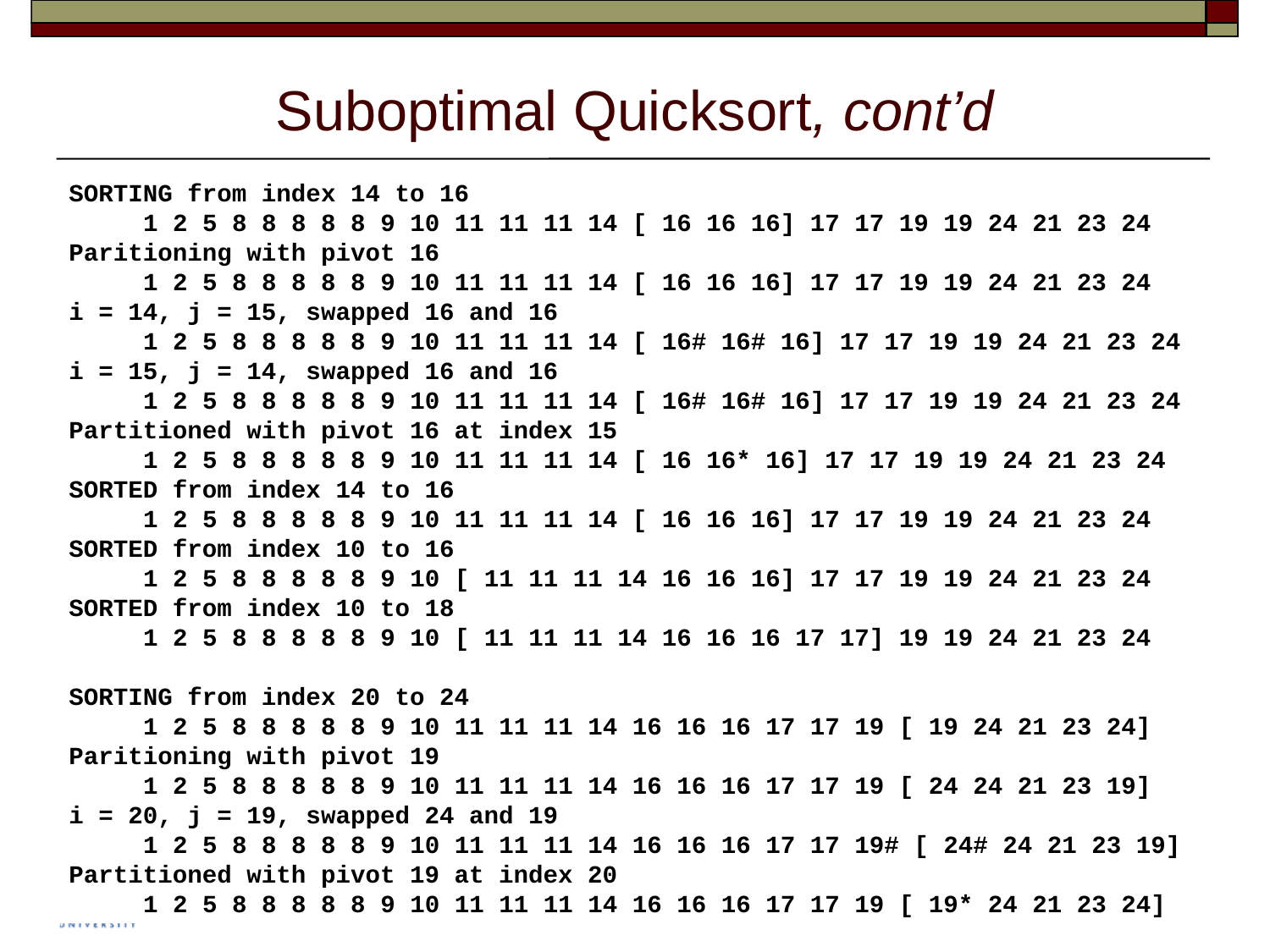

# Suboptimal Quicksort, cont’d
SORTING from index 14 to 16
     1 2 5 8 8 8 8 8 9 10 11 11 11 14 [ 16 16 16] 17 17 19 19 24 21 23 24
Paritioning with pivot 16
     1 2 5 8 8 8 8 8 9 10 11 11 11 14 [ 16 16 16] 17 17 19 19 24 21 23 24
i = 14, j = 15, swapped 16 and 16
     1 2 5 8 8 8 8 8 9 10 11 11 11 14 [ 16# 16# 16] 17 17 19 19 24 21 23 24
i = 15, j = 14, swapped 16 and 16
     1 2 5 8 8 8 8 8 9 10 11 11 11 14 [ 16# 16# 16] 17 17 19 19 24 21 23 24
Partitioned with pivot 16 at index 15
     1 2 5 8 8 8 8 8 9 10 11 11 11 14 [ 16 16* 16] 17 17 19 19 24 21 23 24
SORTED from index 14 to 16
     1 2 5 8 8 8 8 8 9 10 11 11 11 14 [ 16 16 16] 17 17 19 19 24 21 23 24
SORTED from index 10 to 16
     1 2 5 8 8 8 8 8 9 10 [ 11 11 11 14 16 16 16] 17 17 19 19 24 21 23 24
SORTED from index 10 to 18
     1 2 5 8 8 8 8 8 9 10 [ 11 11 11 14 16 16 16 17 17] 19 19 24 21 23 24

SORTING from index 20 to 24
     1 2 5 8 8 8 8 8 9 10 11 11 11 14 16 16 16 17 17 19 [ 19 24 21 23 24]
Paritioning with pivot 19
     1 2 5 8 8 8 8 8 9 10 11 11 11 14 16 16 16 17 17 19 [ 24 24 21 23 19]
i = 20, j = 19, swapped 24 and 19
     1 2 5 8 8 8 8 8 9 10 11 11 11 14 16 16 16 17 17 19# [ 24# 24 21 23 19]
Partitioned with pivot 19 at index 20
     1 2 5 8 8 8 8 8 9 10 11 11 11 14 16 16 16 17 17 19 [ 19* 24 21 23 24]
55